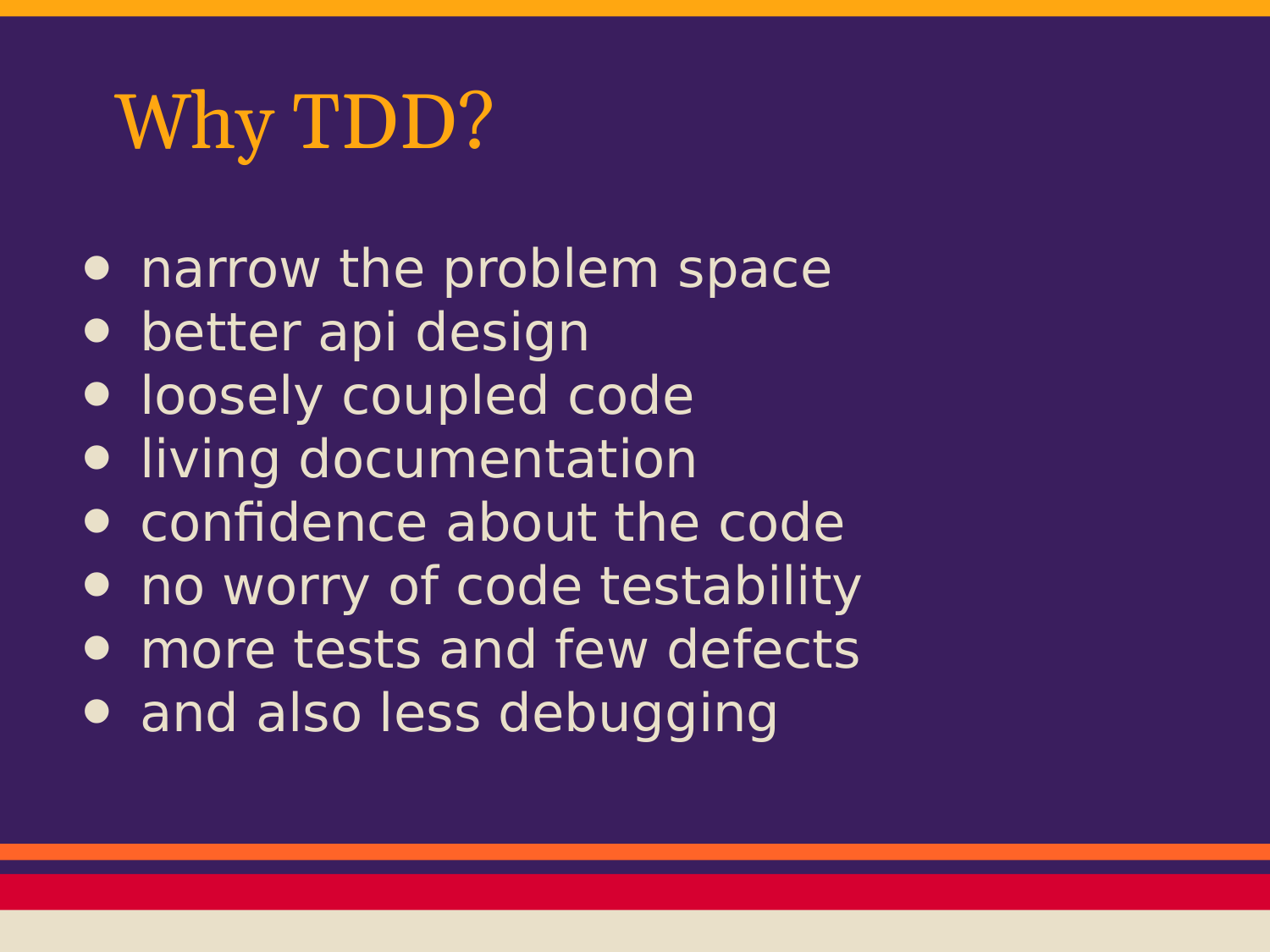

# Why TDD?
narrow the problem space
better api design
loosely coupled code
living documentation
confidence about the code
no worry of code testability
more tests and few defects
and also less debugging